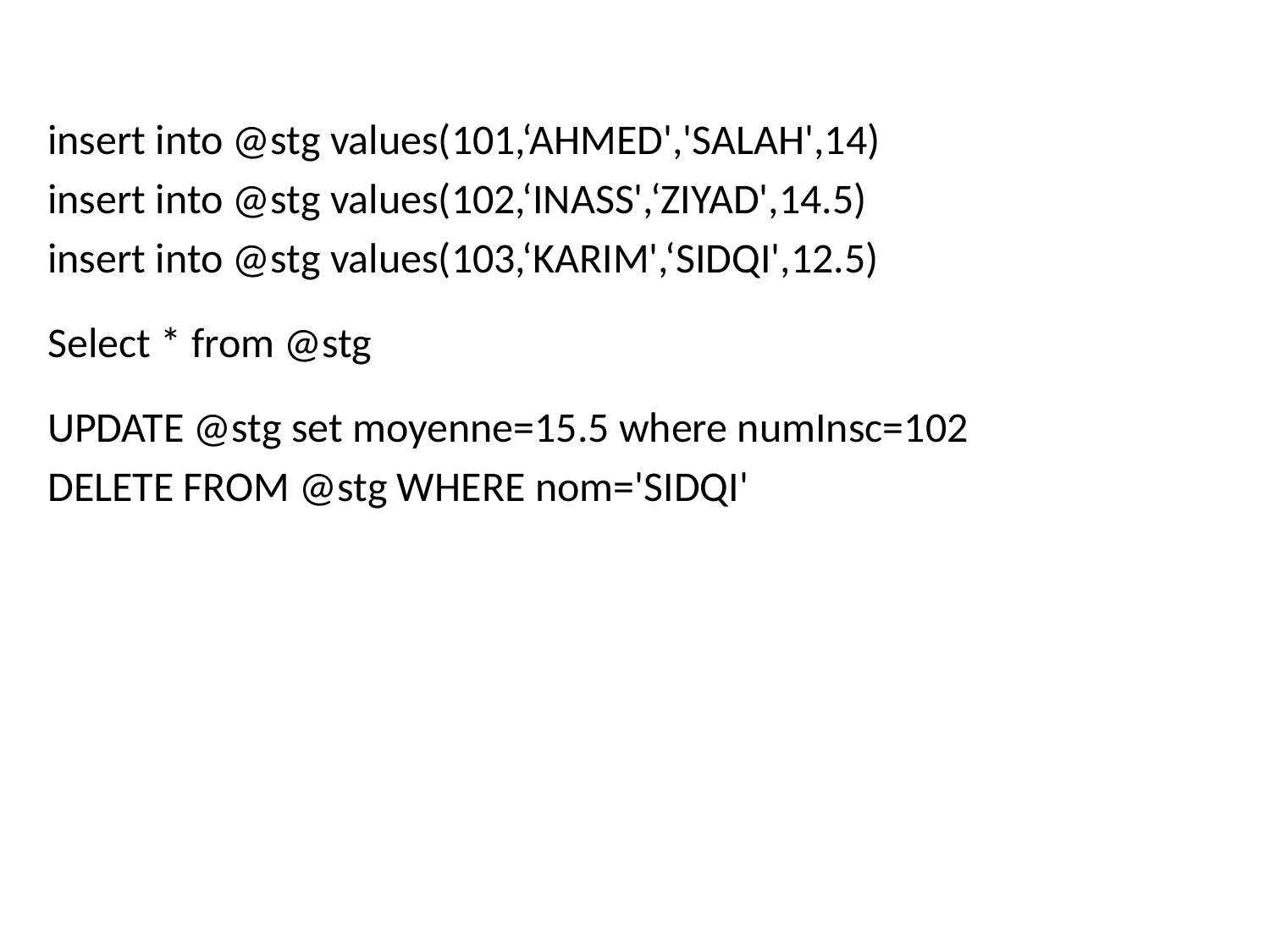

insert into @stg values(101,‘AHMED','SALAH',14)
insert into @stg values(102,‘INASS',‘ZIYAD',14.5)
insert into @stg values(103,‘KARIM',‘SIDQI',12.5)
Select * from @stg
UPDATE @stg set moyenne=15.5 where numInsc=102
DELETE FROM @stg WHERE nom='SIDQI'